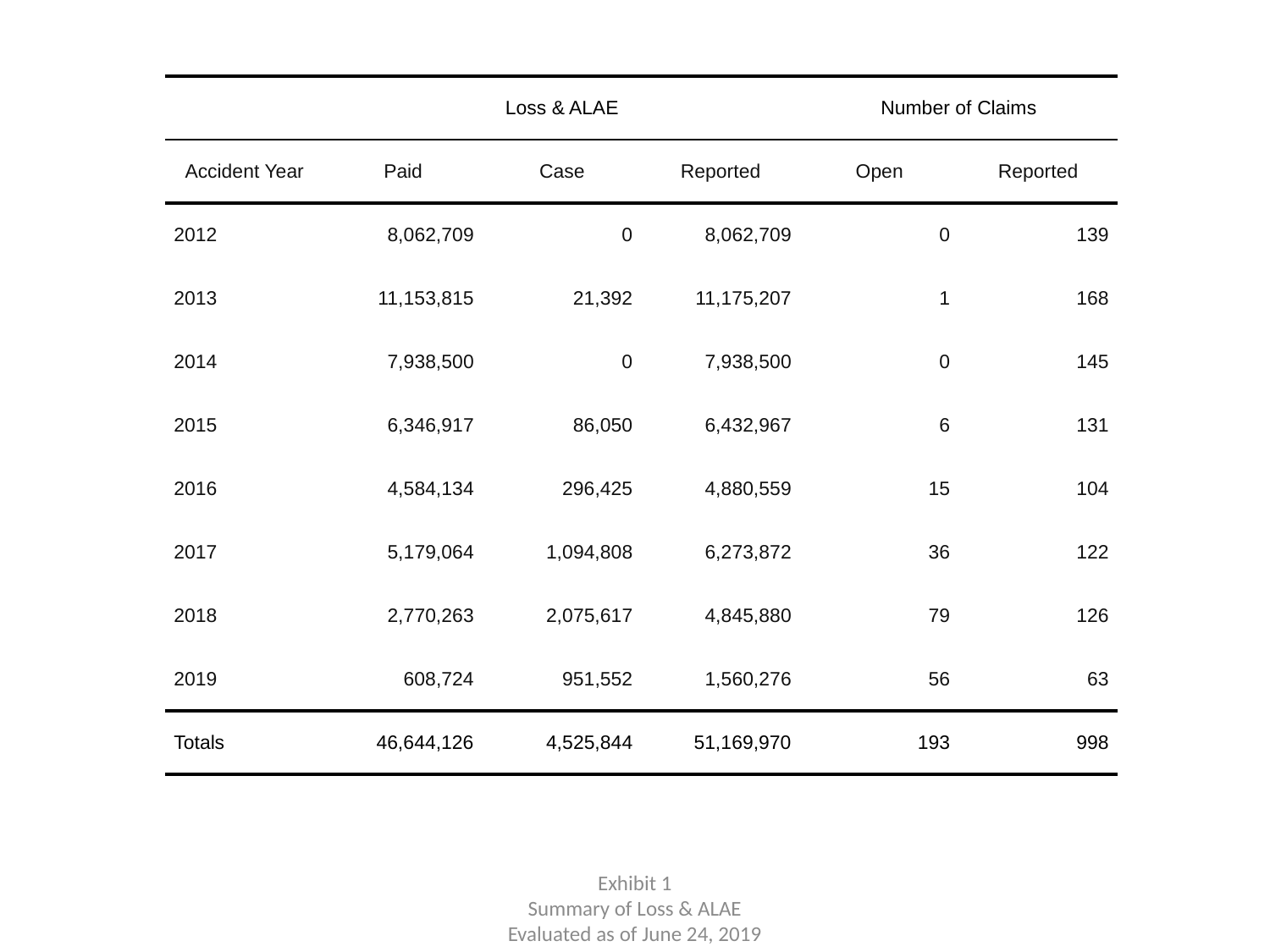

|  | Loss & ALAE | Loss & ALAE | Loss & ALAE | Number of Claims | Number of Claims |
| --- | --- | --- | --- | --- | --- |
| Accident Year | Paid | Case | Reported | Open | Reported |
| 2012 | 8,062,709 | 0 | 8,062,709 | 0 | 139 |
| 2013 | 11,153,815 | 21,392 | 11,175,207 | 1 | 168 |
| 2014 | 7,938,500 | 0 | 7,938,500 | 0 | 145 |
| 2015 | 6,346,917 | 86,050 | 6,432,967 | 6 | 131 |
| 2016 | 4,584,134 | 296,425 | 4,880,559 | 15 | 104 |
| 2017 | 5,179,064 | 1,094,808 | 6,273,872 | 36 | 122 |
| 2018 | 2,770,263 | 2,075,617 | 4,845,880 | 79 | 126 |
| 2019 | 608,724 | 951,552 | 1,560,276 | 56 | 63 |
| Totals | 46,644,126 | 4,525,844 | 51,169,970 | 193 | 998 |
Exhibit 1
Summary of Loss & ALAE
Evaluated as of June 24, 2019